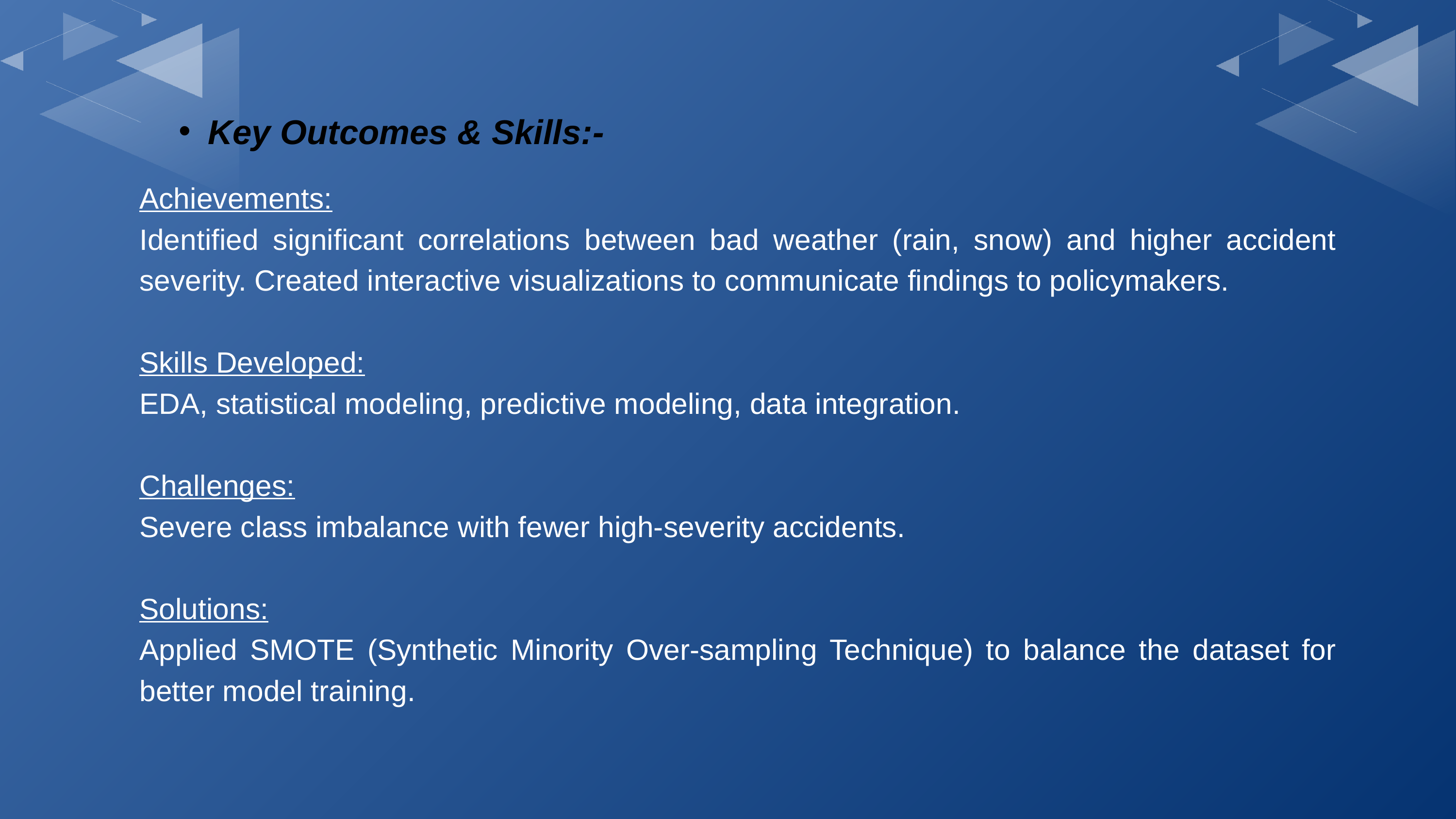

Key Outcomes & Skills:-
Achievements:
Identified significant correlations between bad weather (rain, snow) and higher accident severity. Created interactive visualizations to communicate findings to policymakers.

Skills Developed:
EDA, statistical modeling, predictive modeling, data integration.

Challenges:
Severe class imbalance with fewer high-severity accidents.

Solutions:
Applied SMOTE (Synthetic Minority Over-sampling Technique) to balance the dataset for better model training.